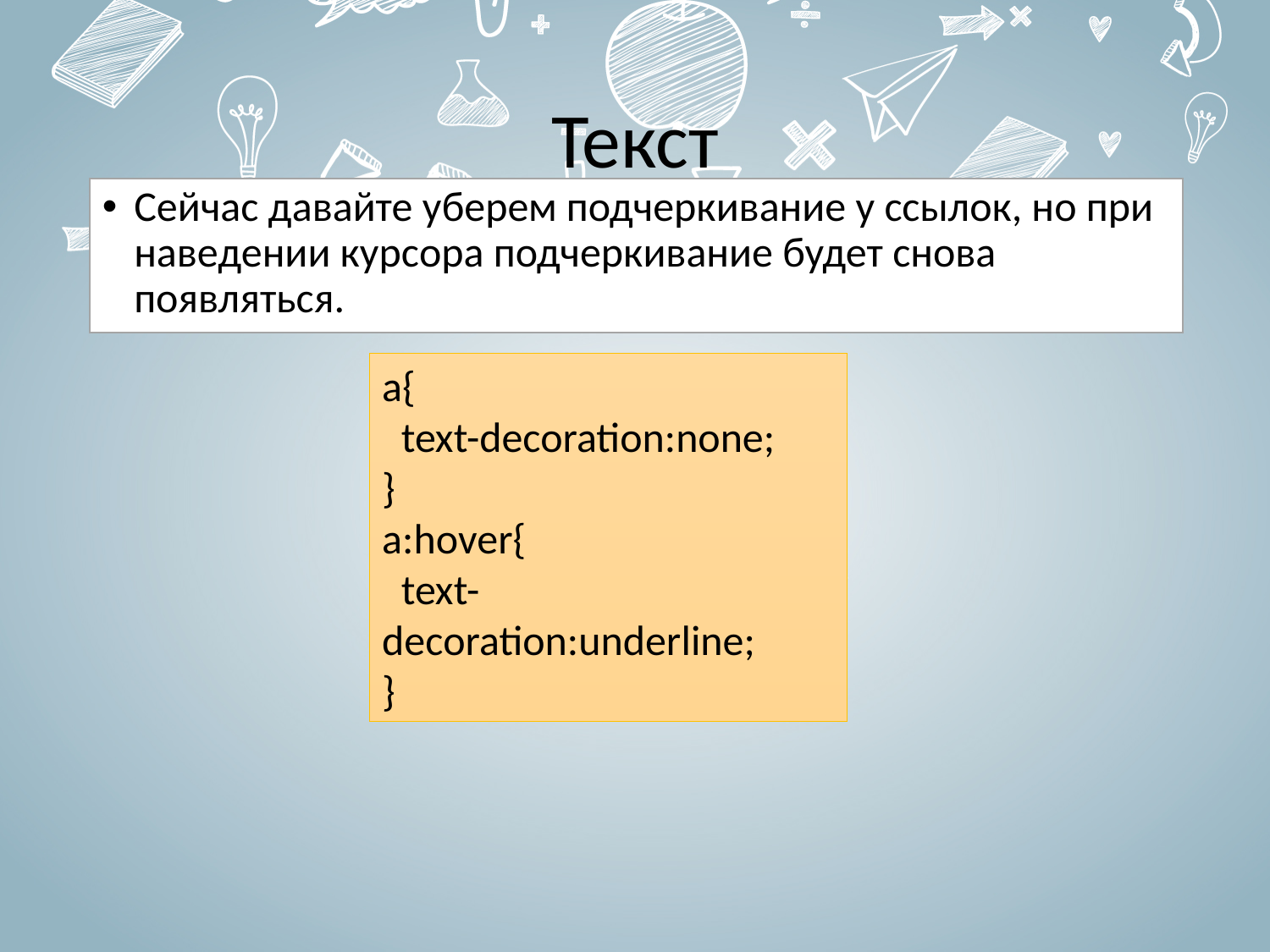

# Текст
Сейчас давайте уберем подчеркивание у ссылок, но при наведении курсора подчеркивание будет снова появляться.

a{
  text-decoration:none;
}
a:hover{
  text-decoration:underline;
}